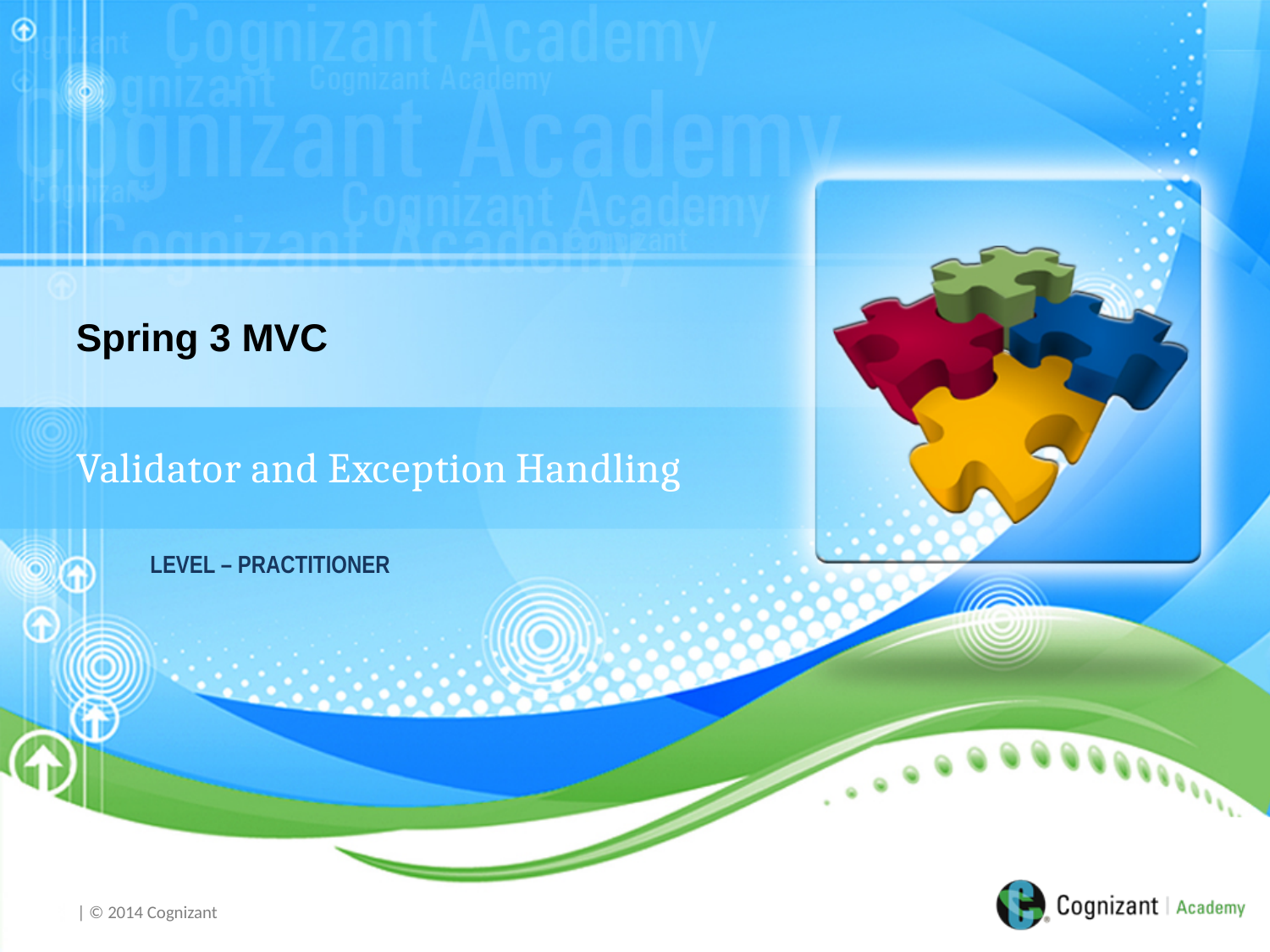

Spring 3 MVC
Validator and Exception Handling
LEVEL – PRACTITIONER